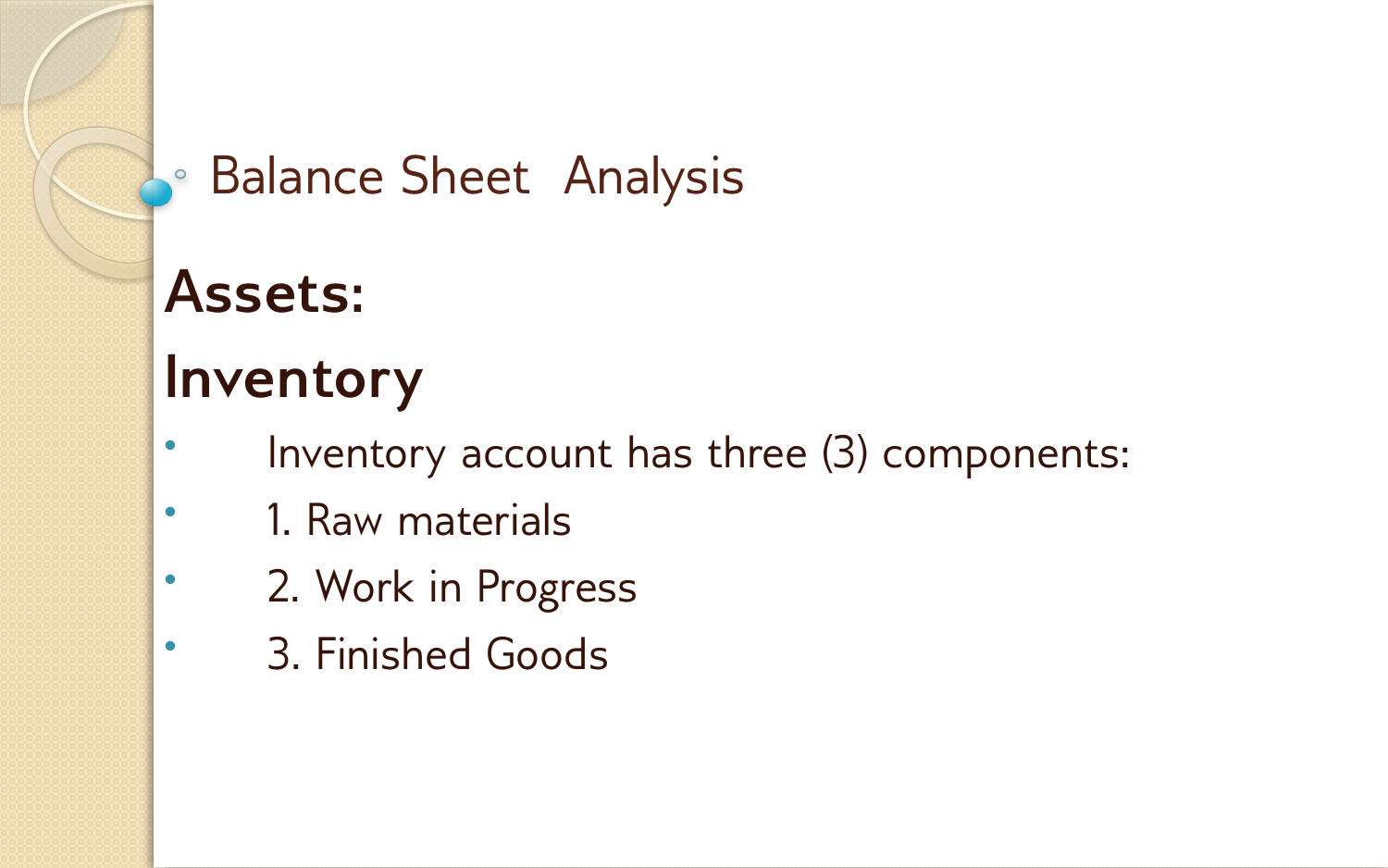

# Balance Sheet  Analysis
Assets:
Inventory
Inventory account has three (3) components:
1. Raw materials
2. Work in Progress
3. Finished Goods